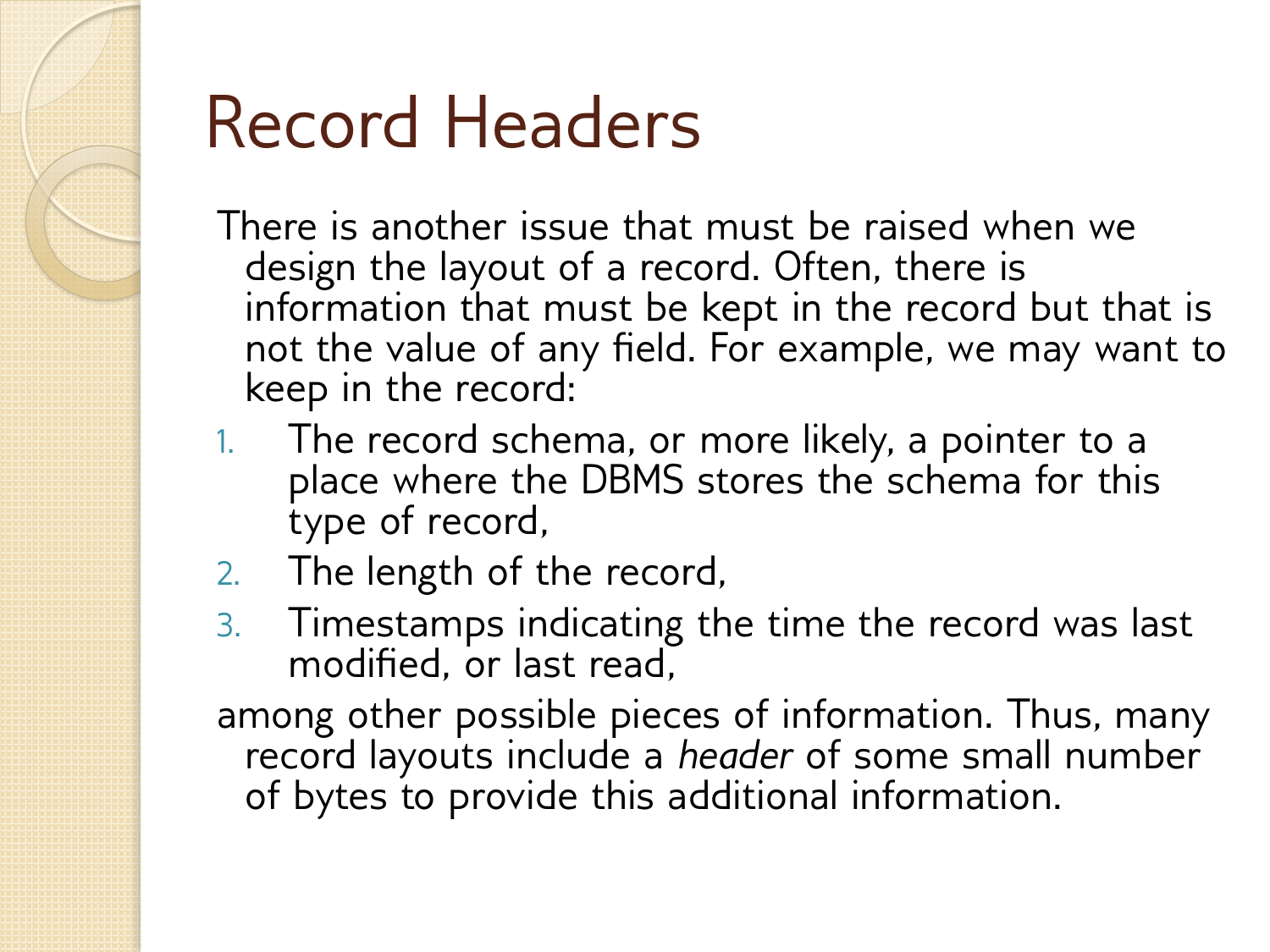

# Record Headers
There is another issue that must be raised when we design the layout of a record. Often, there is information that must be kept in the record but that is not the value of any field. For example, we may want to keep in the record:
The record schema, or more likely, a pointer to a place where the DBMS stores the schema for this type of record,
The length of the record,
Timestamps indicating the time the record was last modified, or last read,
among other possible pieces of information. Thus, many record layouts include a header of some small number of bytes to provide this additional information.